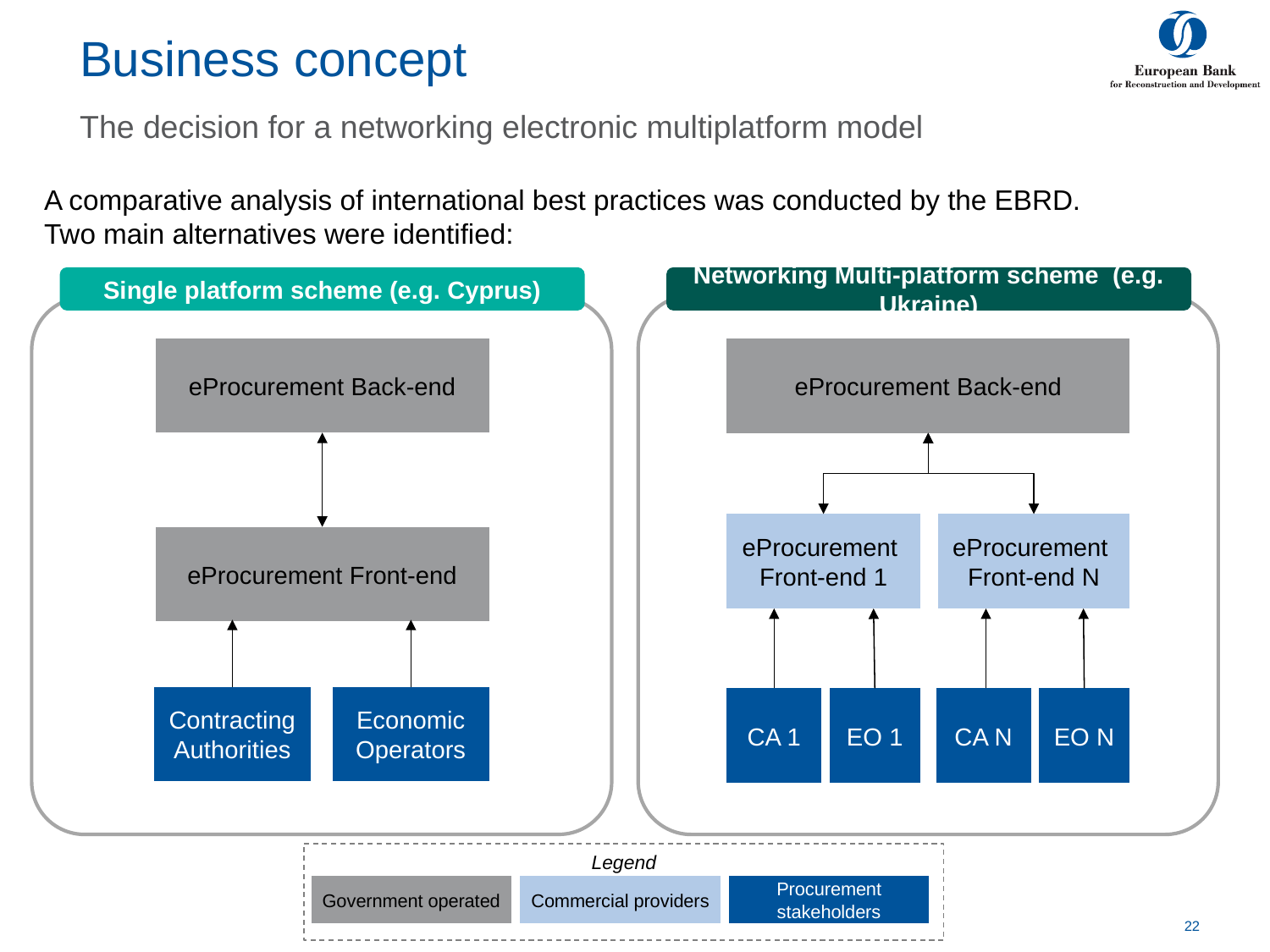

# Business concept
The decision for a networking electronic multiplatform model
A comparative analysis of international best practices was conducted by the EBRD.
Two main alternatives were identified:
Networking Multi-platform scheme  (e.g. Ukraine)
Single platform scheme (e.g. Cyprus)

eProcurement Back-end
eProcurement Back-end
eProcurement
Front-end 1
eProcurement
Front-end N
eProcurement Front-end
Contracting Authorities
Economic Operators
CA 1
EO 1
CA N
EO N
Legend
Government operated
Commercial providers
Procurement stakeholders
7 July, 2020
22